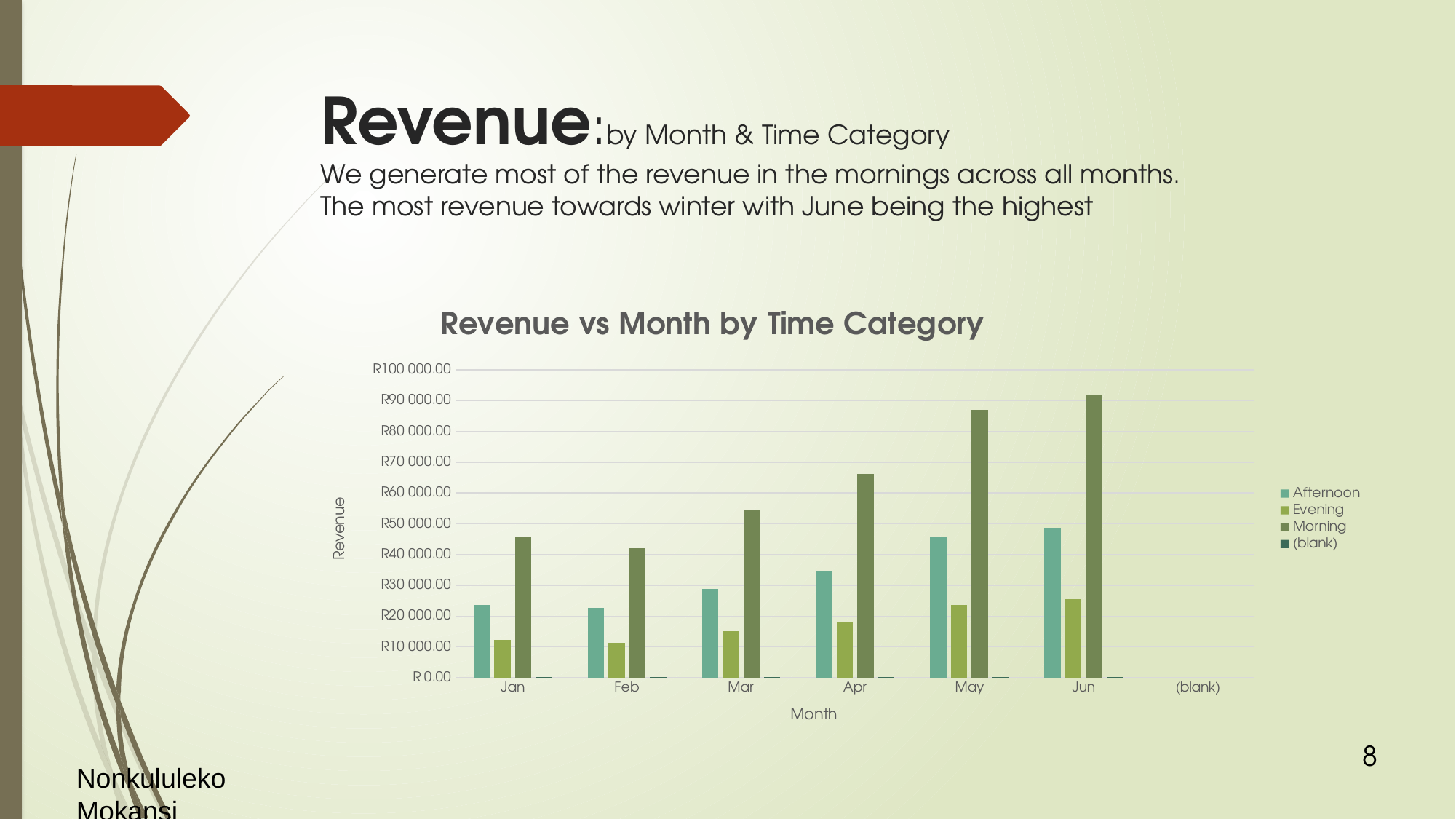

# Revenue:by Month & Time Category We generate most of the revenue in the mornings across all months. The most revenue towards winter with June being the highest

### Chart: Revenue vs Month by Time Category

| Category | Afternoon | Evening | Morning | (blank) |
|---|---|---|---|---|
| Jan | 23570.99000000004 | 12236.69000000003 | 45712.65999999968 | 157.40000000000003 |
| Feb | 22648.970000000045 | 11349.46000000001 | 42027.859999999746 | 118.9 |
| Mar | 28784.500000000047 | 15104.23000000004 | 54718.849999999504 | 227.10000000000002 |
| Apr | 34479.08 | 18069.180000000062 | 66199.46999999949 | 193.35 |
| May | 45837.26999999971 | 23559.16000000009 | 87064.73000000019 | 266.6 |
| Jun | 48656.26999999963 | 25484.110000000066 | 92044.25000000055 | 301.24999999999994 |
| (blank) | None | None | None | None |
8
Nonkululeko Mokansi